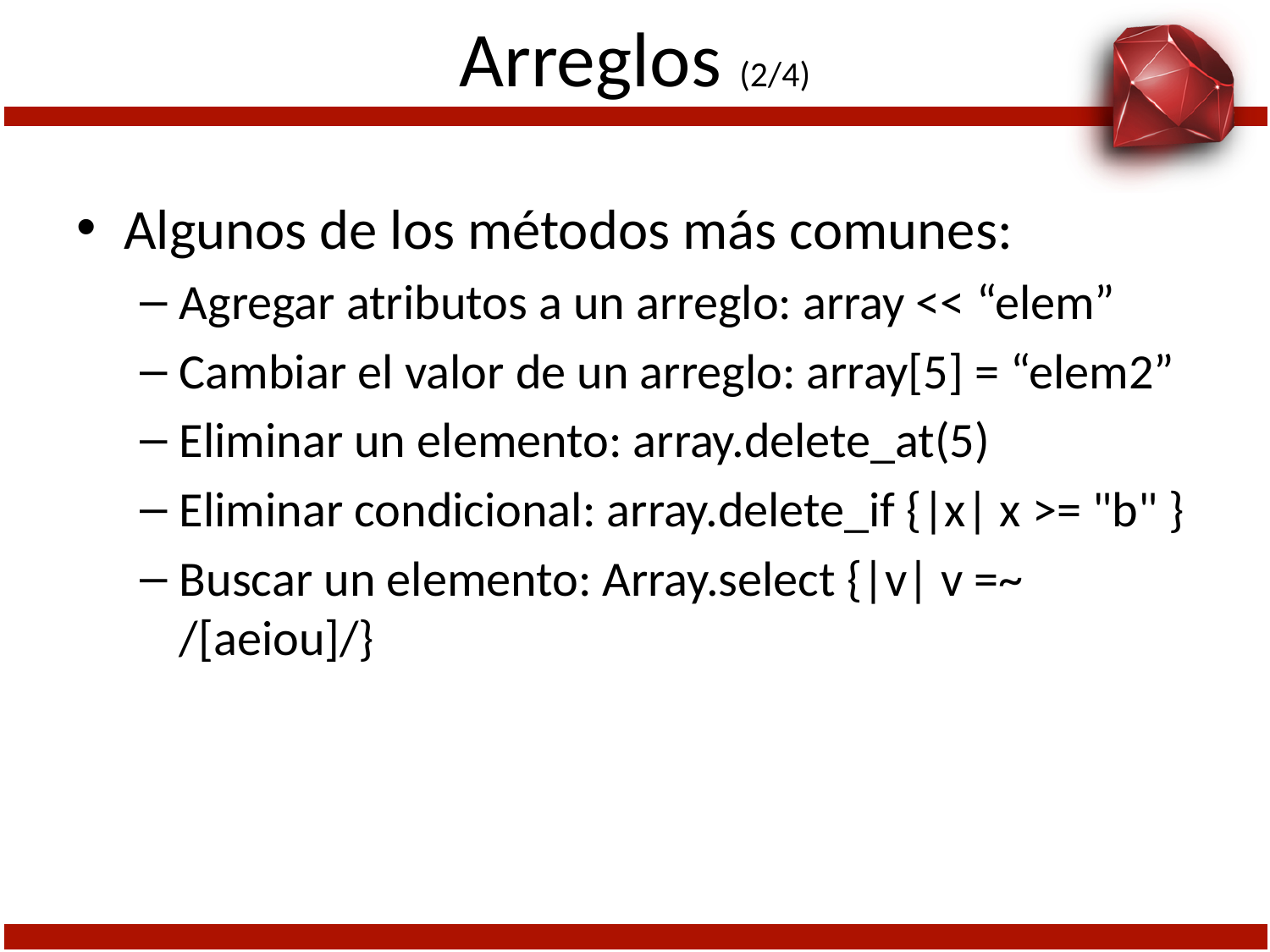

# Arreglos (2/4)
Algunos de los métodos más comunes:
Agregar atributos a un arreglo: array << “elem”
Cambiar el valor de un arreglo: array[5] = “elem2”
Eliminar un elemento: array.delete_at(5)
Eliminar condicional: array.delete_if {|x| x >= "b" }
Buscar un elemento: Array.select {|v| v =~ /[aeiou]/}